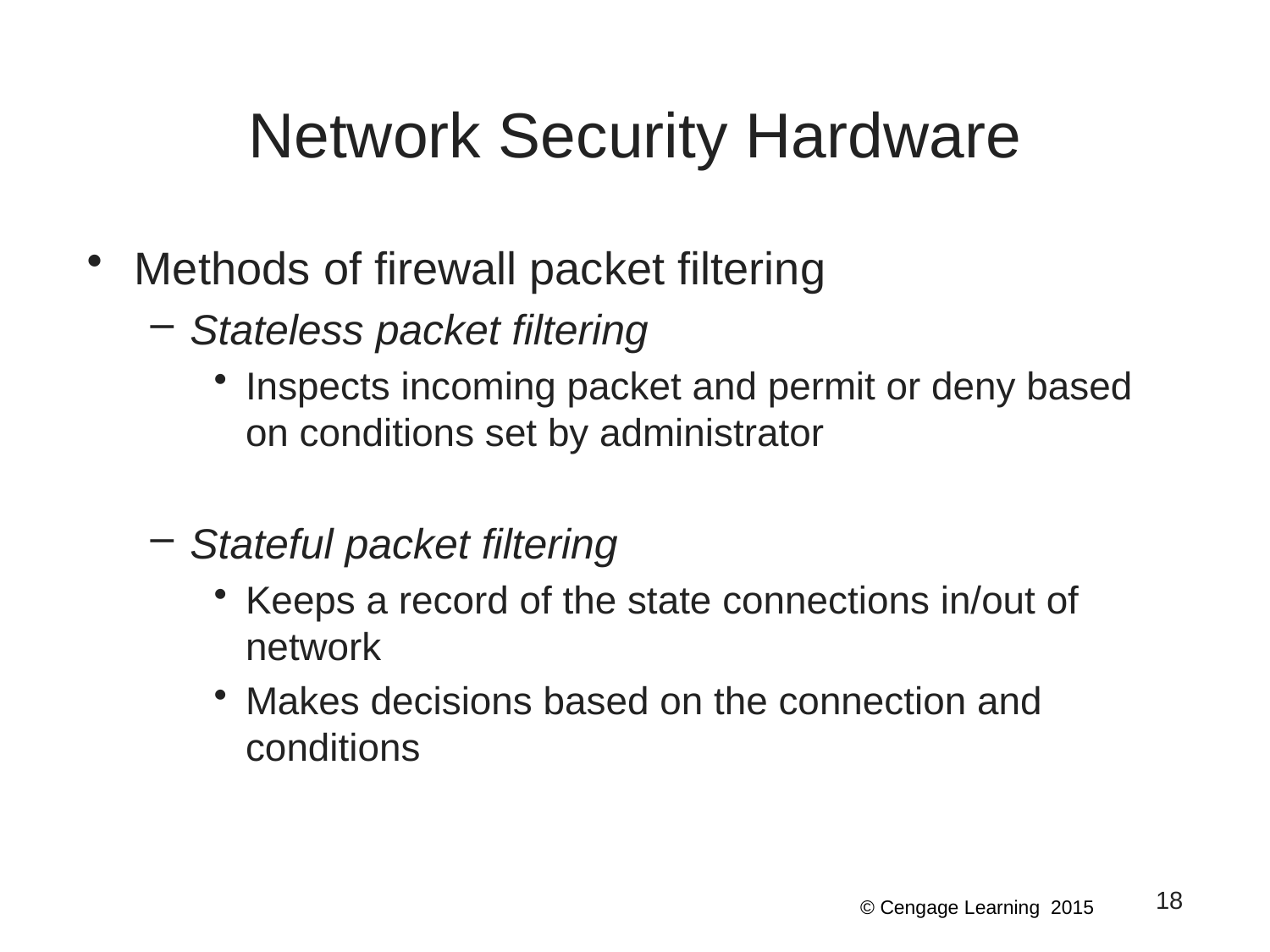

# Network Security Hardware
Methods of firewall packet filtering
Stateless packet filtering
Inspects incoming packet and permit or deny based on conditions set by administrator

Stateful packet filtering
Keeps a record of the state connections in/out of network
Makes decisions based on the connection and conditions

18